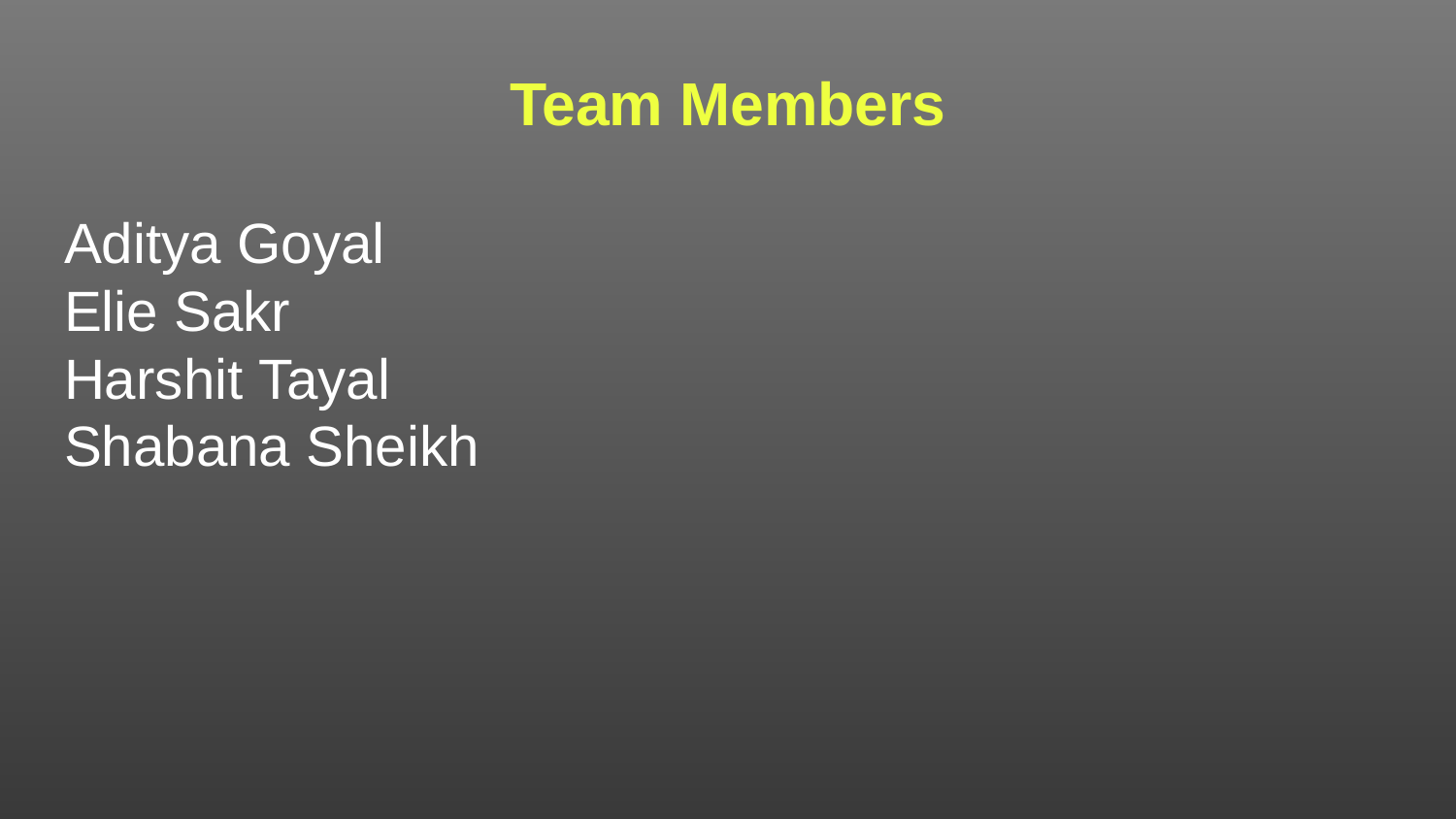

# Team Members
Aditya Goyal
Elie Sakr
Harshit Tayal
Shabana Sheikh